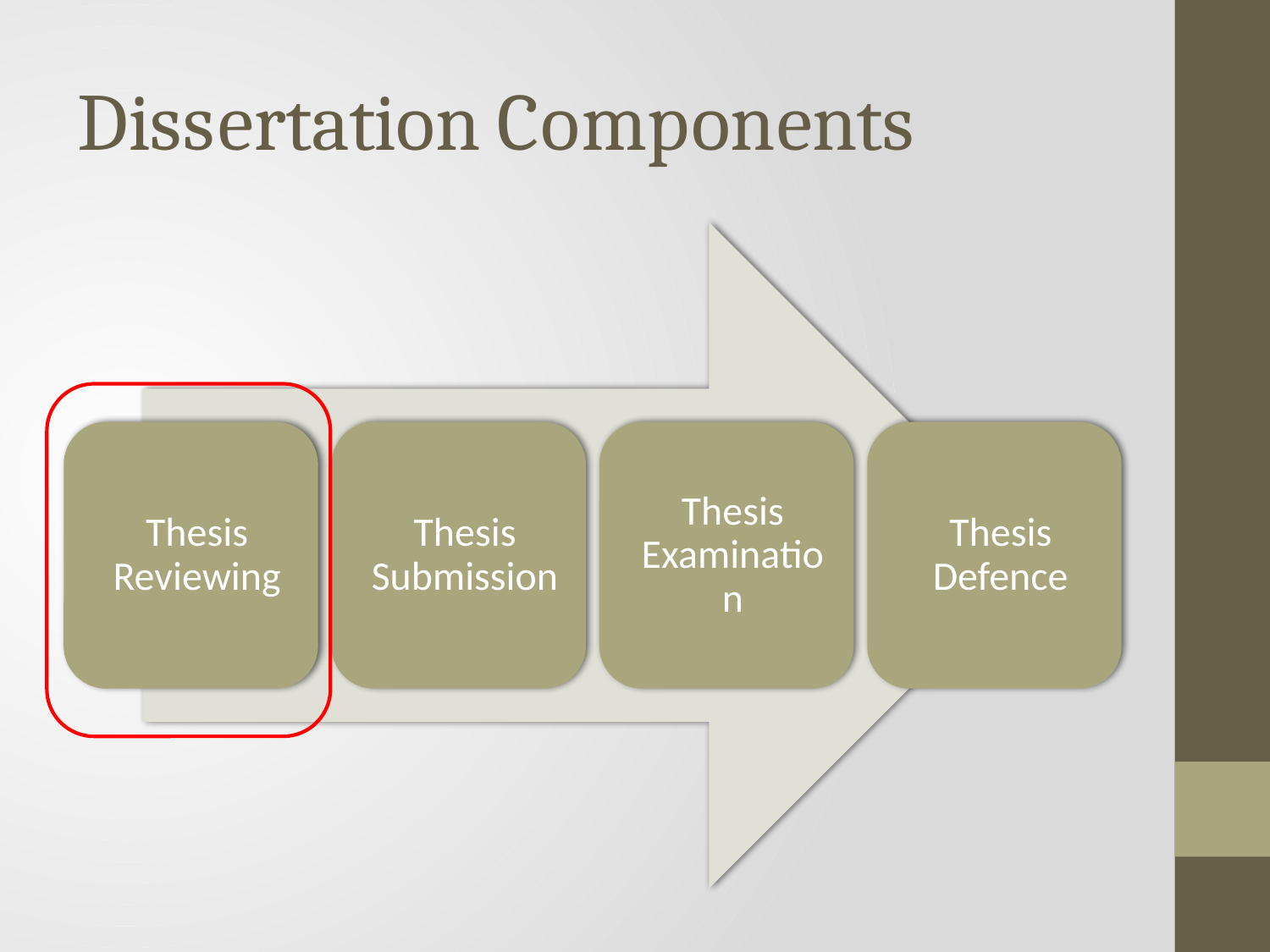

# Dissertation Components
Thesis Reviewing
Thesis Submission
Thesis Examination
Thesis Defence